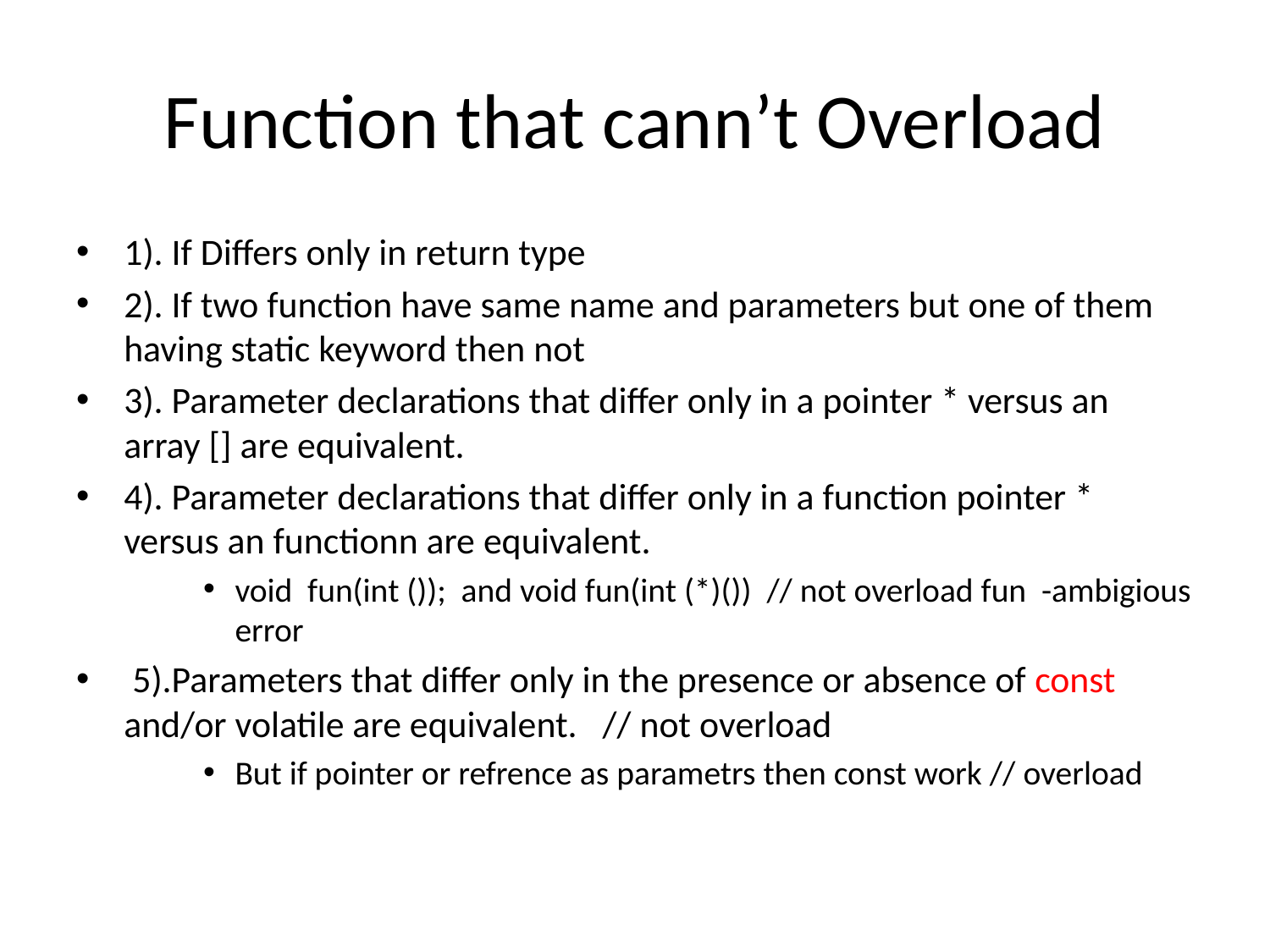

# Function that cann’t Overload
1). If Differs only in return type
2). If two function have same name and parameters but one of them having static keyword then not
3). Parameter declarations that differ only in a pointer * versus an array [] are equivalent.
4). Parameter declarations that differ only in a function pointer * versus an functionn are equivalent.
void  fun(int ());  and void fun(int (*)())  // not overload fun  -ambigious error
 5).Parameters that differ only in the presence or absence of const and/or volatile are equivalent.   // not overload
But if pointer or refrence as parametrs then const work // overload